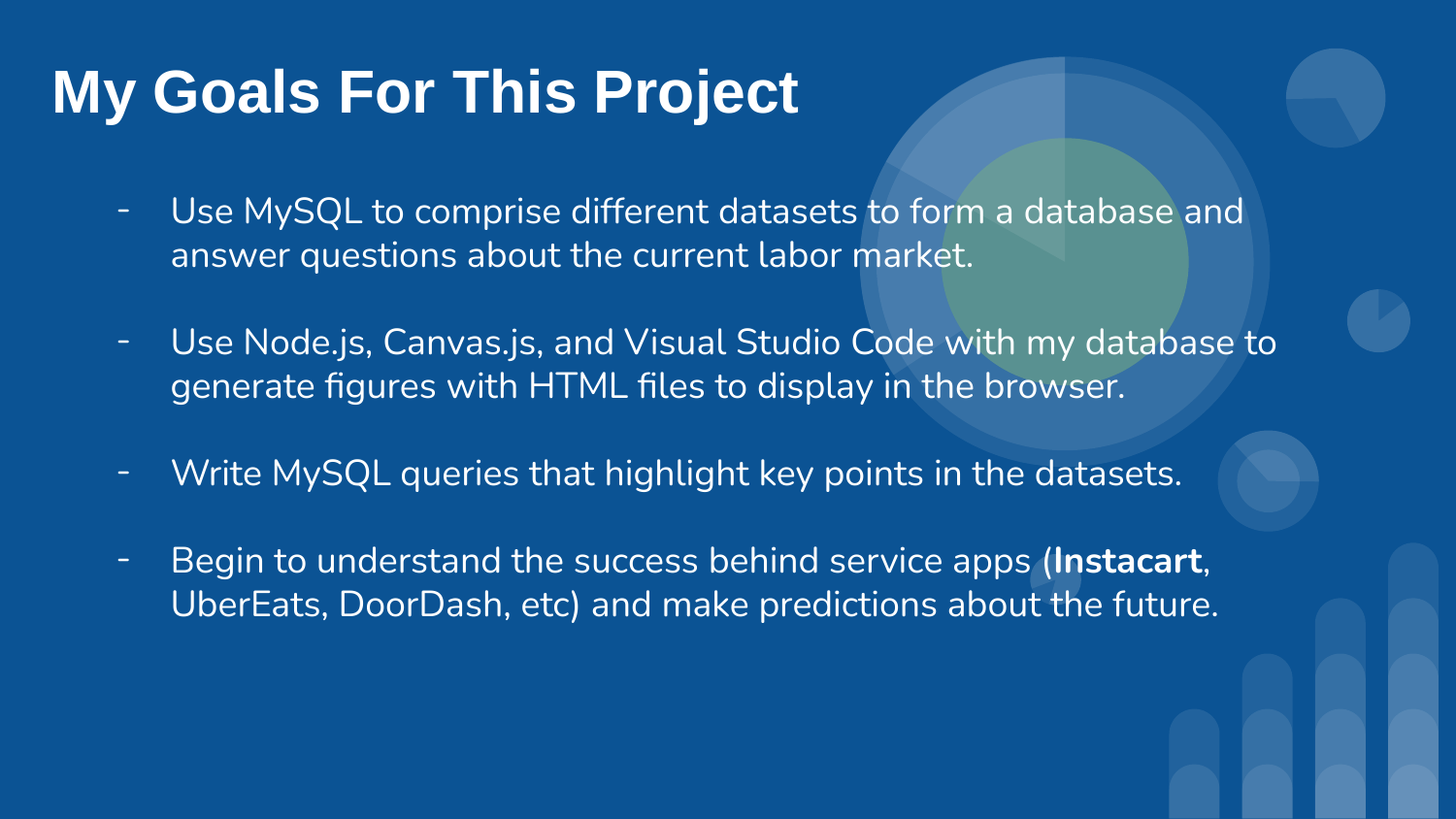

# My Goals For This Project

Use MySQL to comprise different datasets to form a database and answer questions about the current labor market.

Use Node.js, Canvas.js, and Visual Studio Code with my database to generate figures with HTML files to display in the browser.

Write MySQL queries that highlight key points in the datasets.

Begin to understand the success behind service apps (Instacart, UberEats, DoorDash, etc) and make predictions about the future.